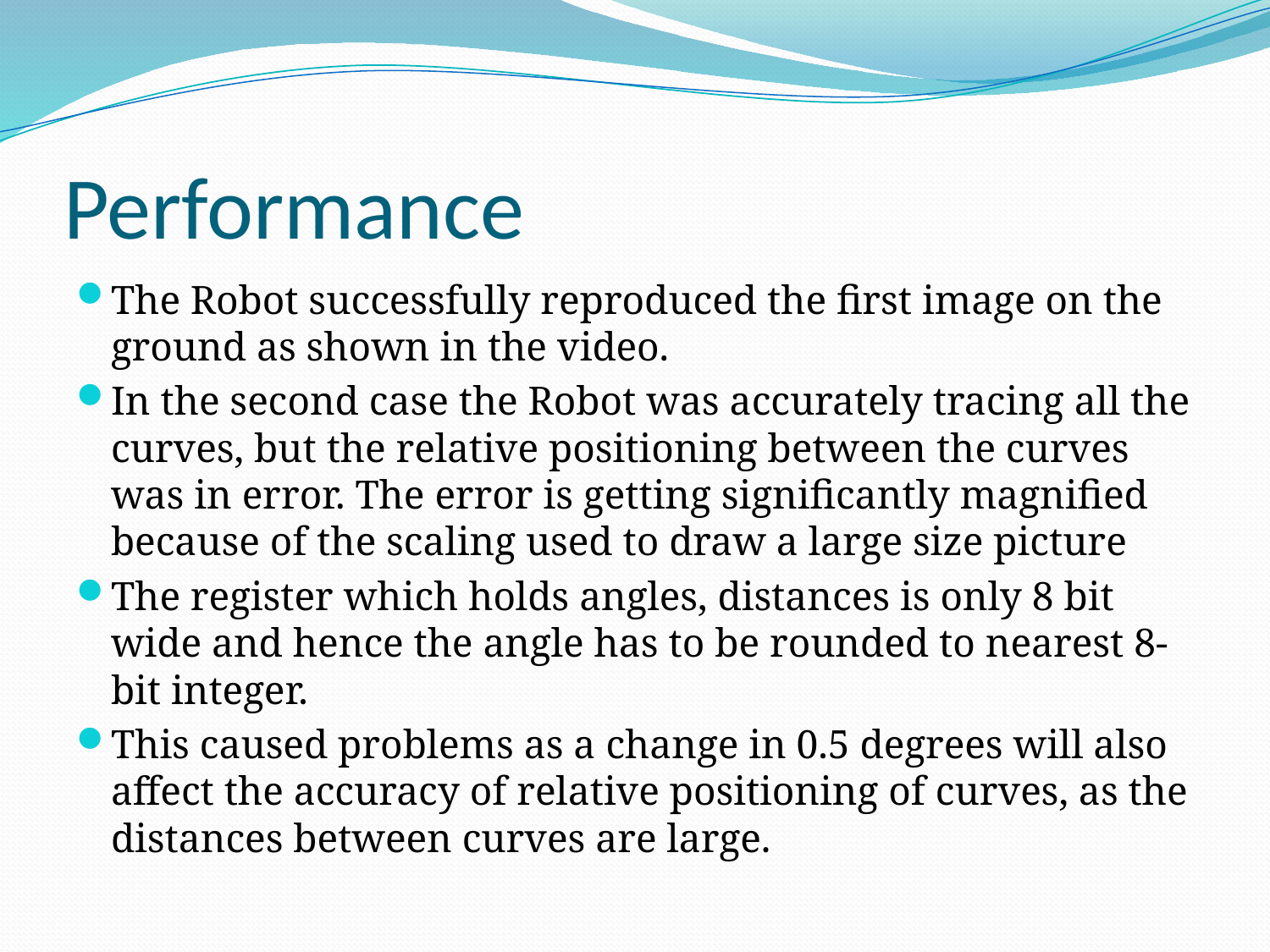

# Performance
The Robot successfully reproduced the first image on the ground as shown in the video.
In the second case the Robot was accurately tracing all the curves, but the relative positioning between the curves was in error. The error is getting significantly magnified because of the scaling used to draw a large size picture
The register which holds angles, distances is only 8 bit wide and hence the angle has to be rounded to nearest 8-bit integer.
This caused problems as a change in 0.5 degrees will also affect the accuracy of relative positioning of curves, as the distances between curves are large.